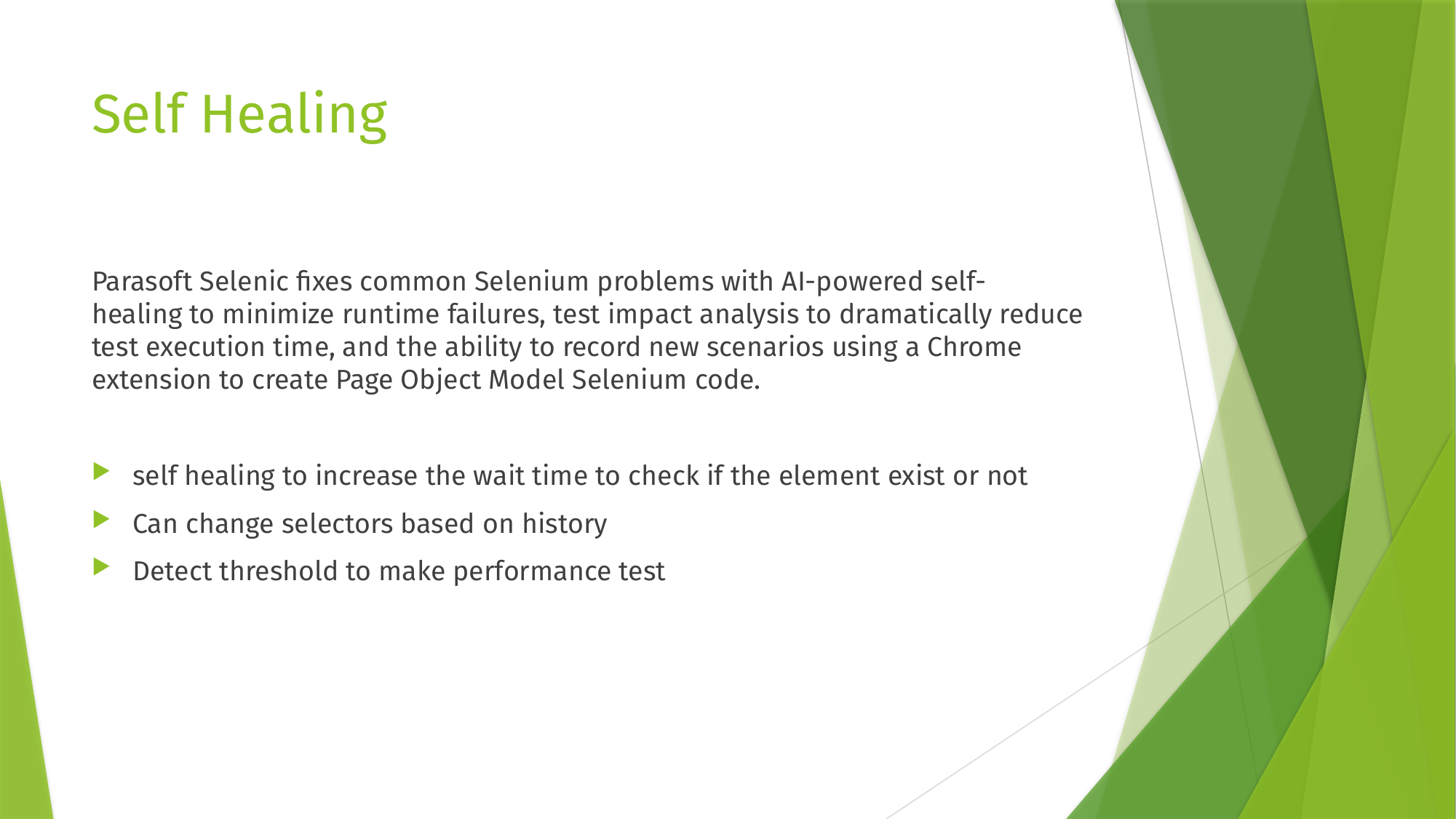

# Self Healing
Parasoft Selenic fixes common Selenium problems with AI-powered self-healing to minimize runtime failures, test impact analysis to dramatically reduce test execution time, and the ability to record new scenarios using a Chrome extension to create Page Object Model Selenium code.

self healing to increase the wait time to check if the element exist or not
Can change selectors based on history
Detect threshold to make performance test